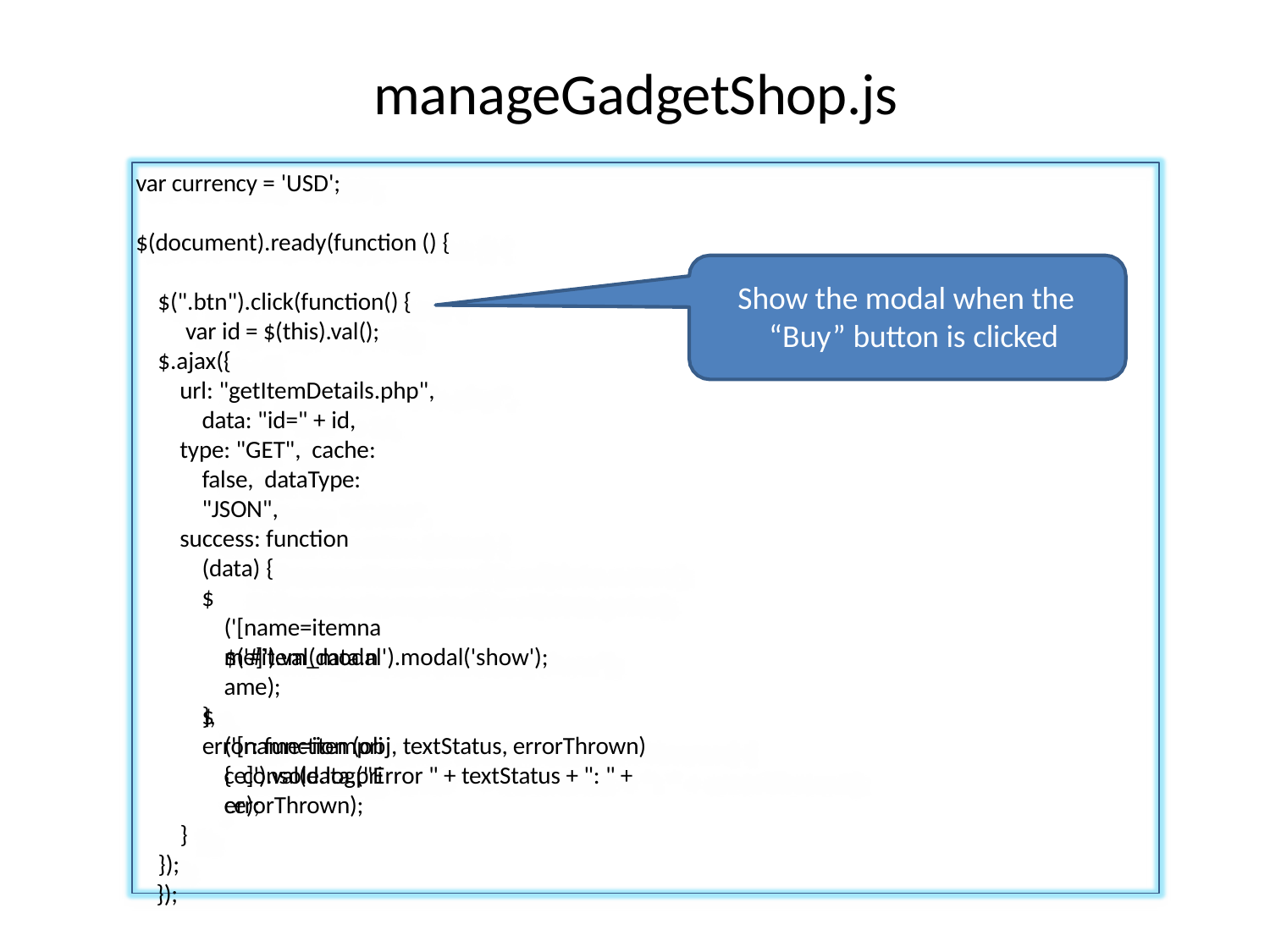

# manageGadgetShop.js

var currency = 'USD';

$(document).ready(function () {

Show the modal when the  “Buy” button is clicked
$(".btn").click(function() {  var id = $(this).val();
$.ajax({
url: "getItemDetails.php",  data: "id=" + id,
type: "GET",  cache: false,  dataType: "JSON",
success: function (data) {
$('[name=itemname]').val(data.name);
$('[name=itemprice]').val(data.price);
$('#item_modal').modal('show');

},
error: function (obj, textStatus, errorThrown) {  console.log("Error " + textStatus + ": " + errorThrown);
}
});
});